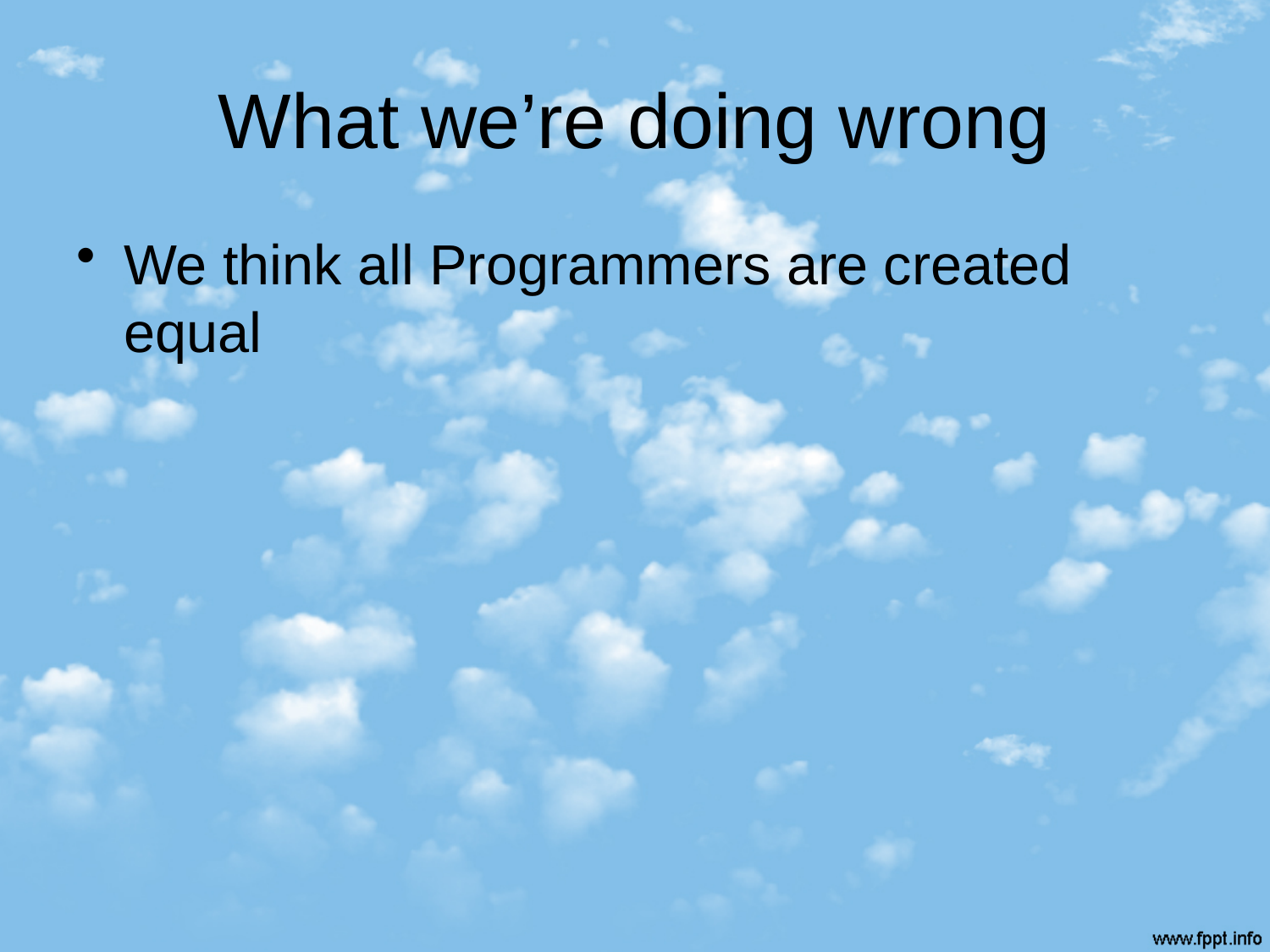

# What we’re doing wrong
We think all Programmers are created equal